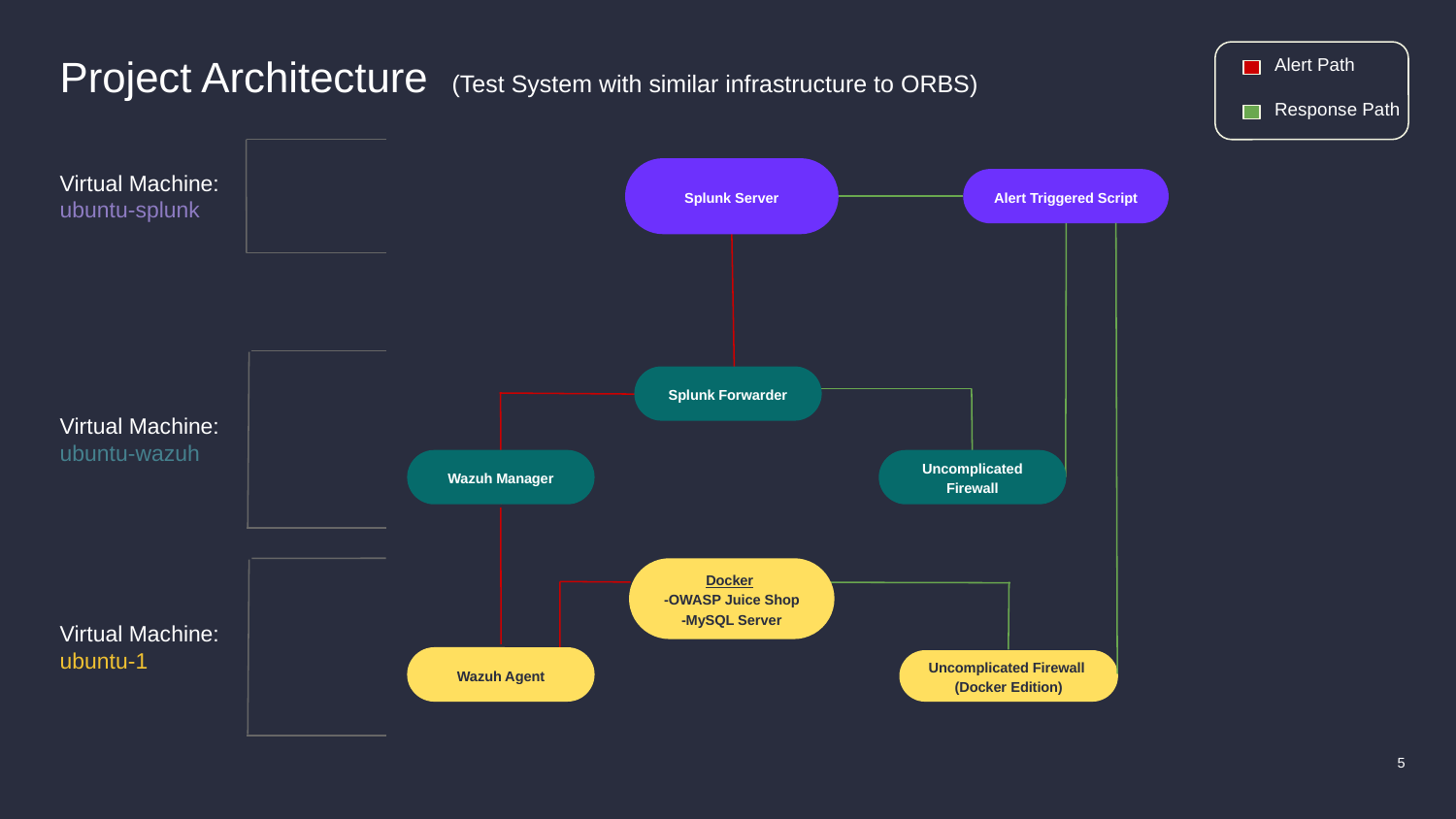

Project Architecture  (Test System with similar infrastructure to ORBS)

Alert Path

Response Path

Virtual Machine: ubuntu-splunk
Splunk Server
Alert Triggered Script
Splunk Forwarder
Virtual Machine: ubuntu-wazuh
Wazuh Manager
Uncomplicated Firewall
Docker
-OWASP Juice Shop
-MySQL Server
Virtual Machine: ubuntu-1
Wazuh Agent
Uncomplicated Firewall  (Docker Edition)